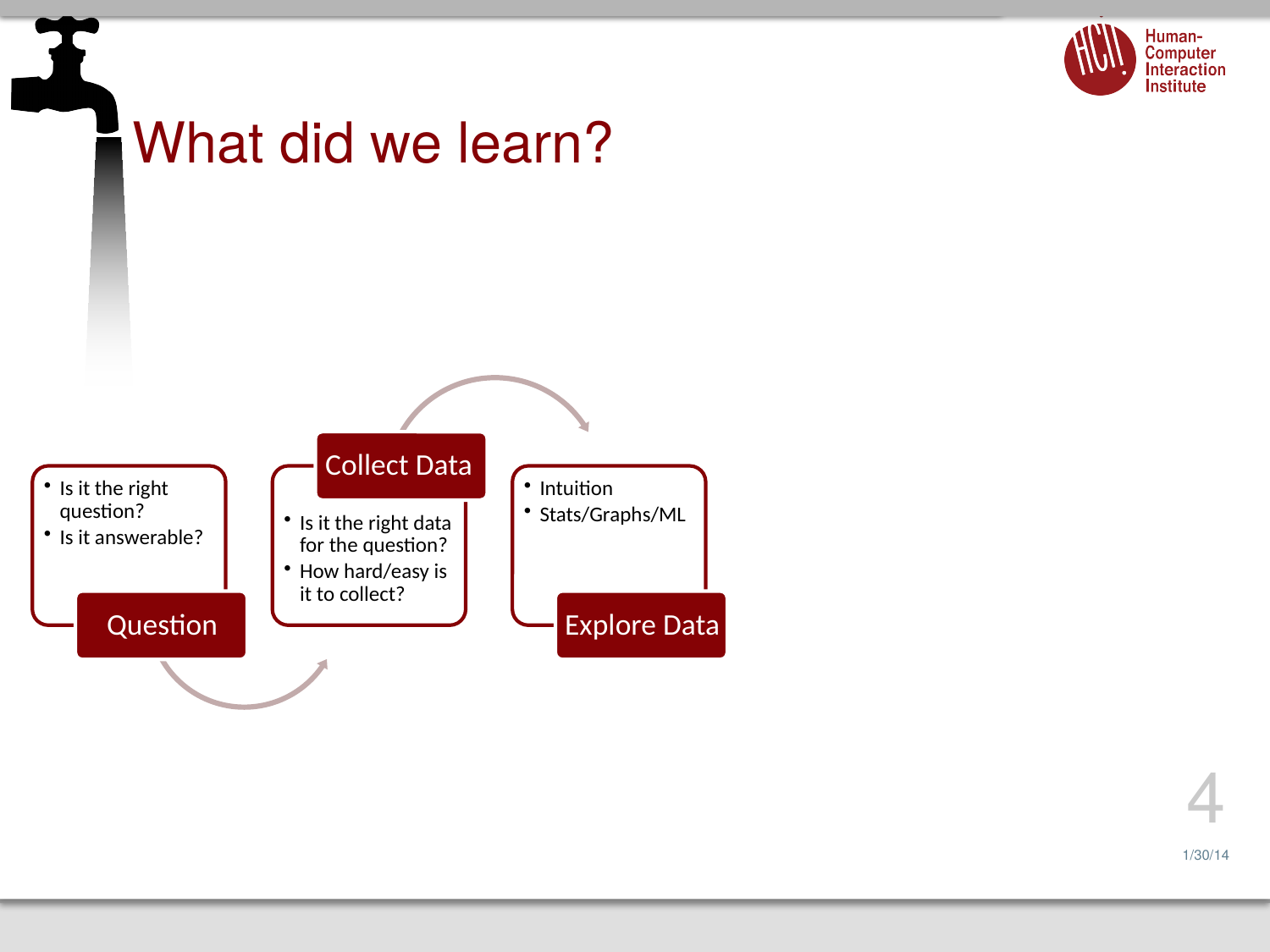

# What did we learn?
Is it the right question?
Is it answerable?
Question
Is it the right data for the question?
How hard/easy is it to collect?
Collect Data
Intuition
Stats/Graphs/ML
Explore Data
4
1/30/14